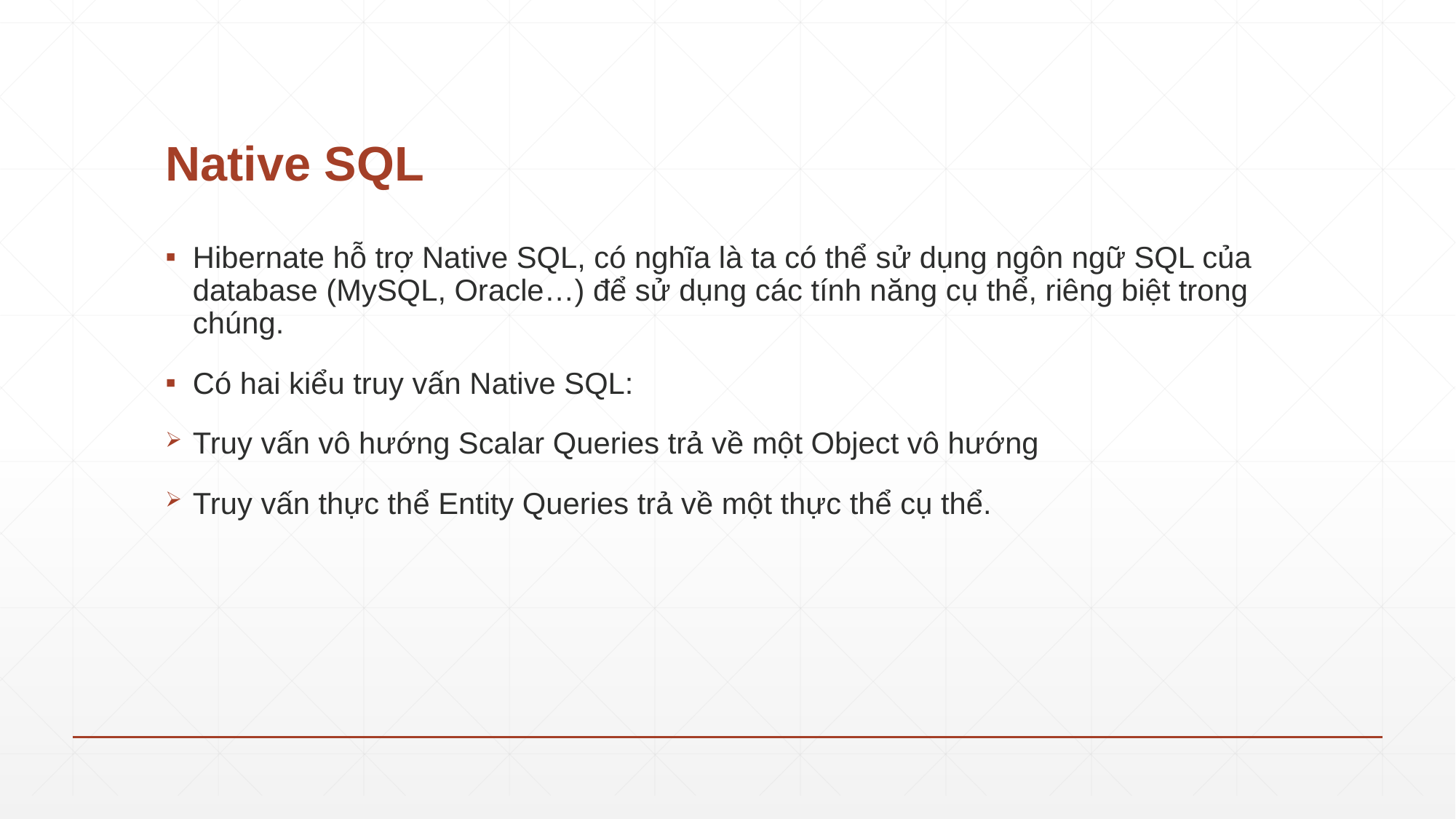

# Native SQL
Hibernate hỗ trợ Native SQL, có nghĩa là ta có thể sử dụng ngôn ngữ SQL của database (MySQL, Oracle…) để sử dụng các tính năng cụ thể, riêng biệt trong chúng.
Có hai kiểu truy vấn Native SQL:
Truy vấn vô hướng Scalar Queries trả về một Object vô hướng
Truy vấn thực thể Entity Queries trả về một thực thể cụ thể.